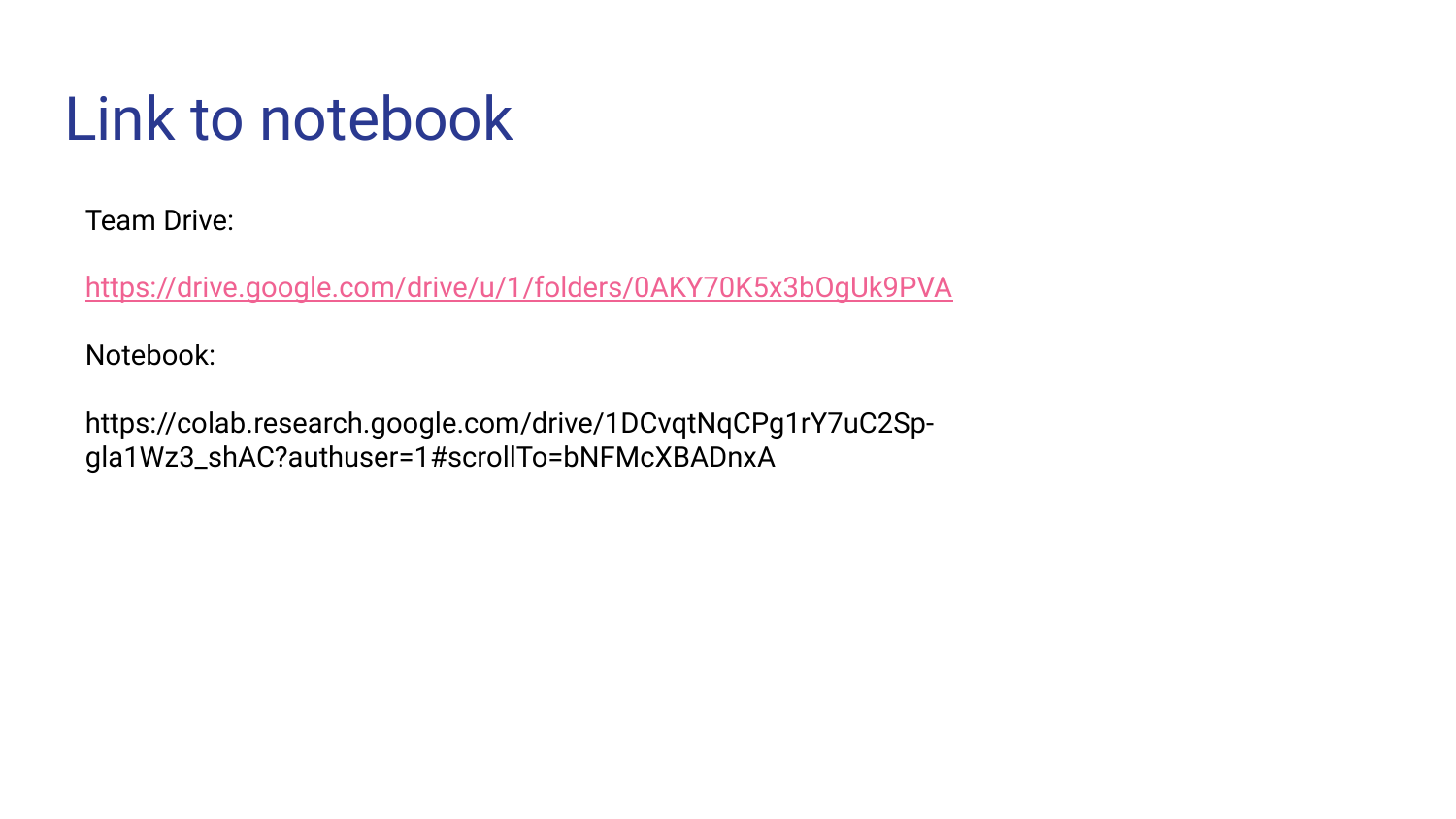

# Link to notebook
Team Drive:

https://drive.google.com/drive/u/1/folders/0AKY70K5x3bOgUk9PVA

Notebook:

https://colab.research.google.com/drive/1DCvqtNqCPg1rY7uC2Sp-gla1Wz3_shAC?authuser=1#scrollTo=bNFMcXBADnxA